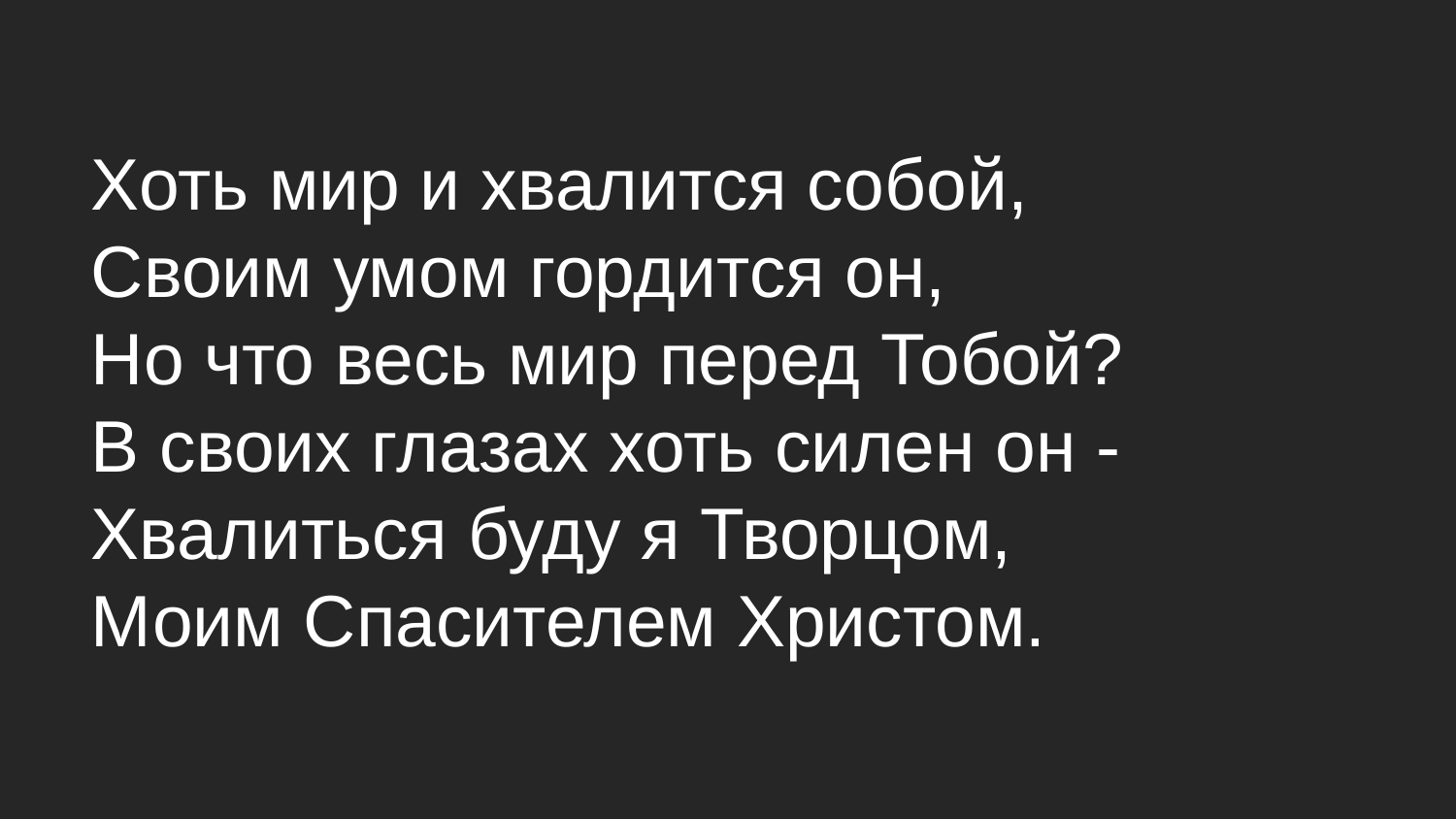

Хоть мир и хвалится собой,
Своим умом гордится он,
Но что весь мир перед Тобой?
В своих глазах хоть силен он - Хвалиться буду я Творцом,
Моим Спасителем Христом.